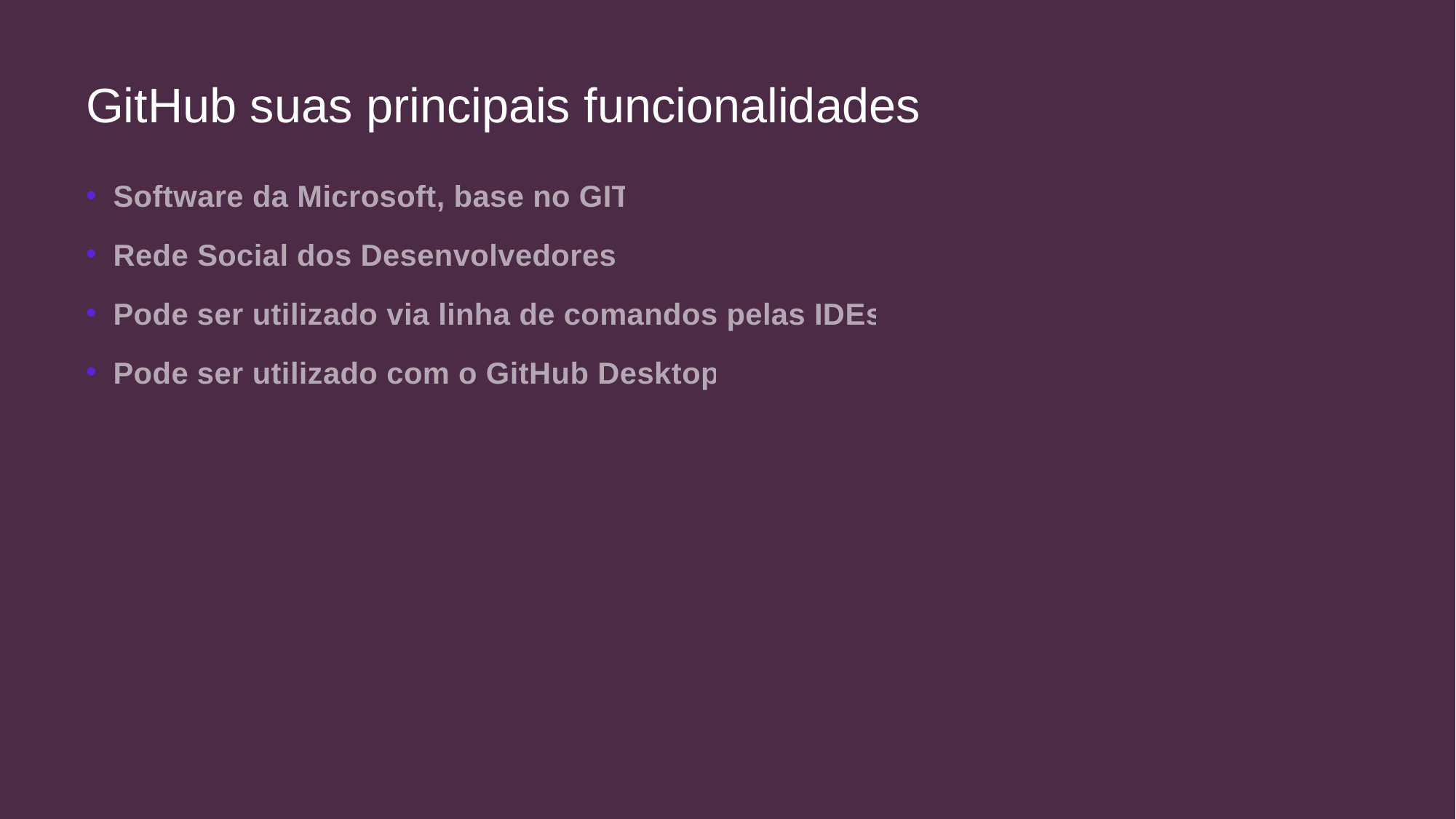

# GitHub suas principais funcionalidades
Software da Microsoft, base no GIT.
Rede Social dos Desenvolvedores.
Pode ser utilizado via linha de comandos pelas IDEs.
Pode ser utilizado com o GitHub Desktop.